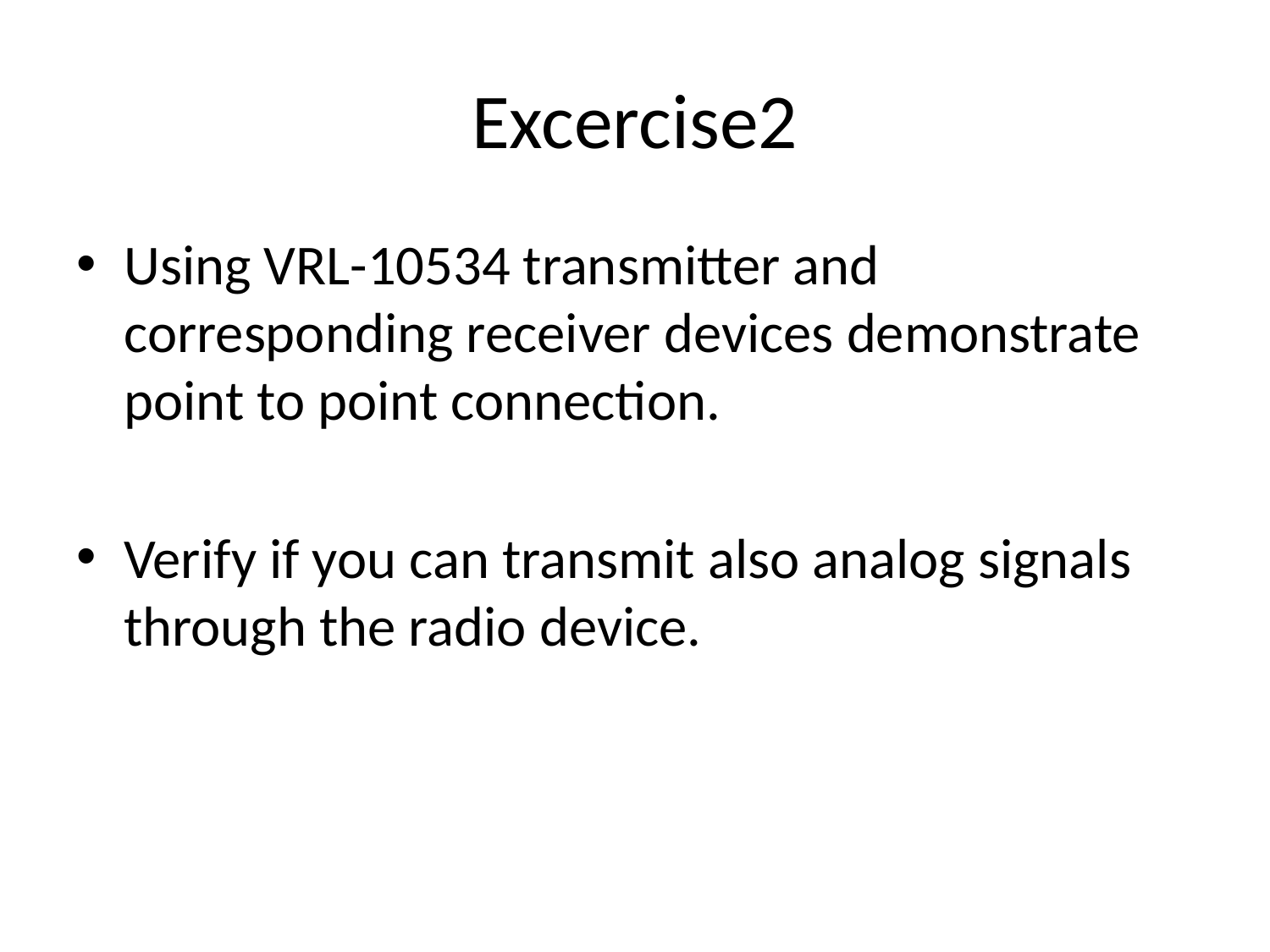

# Excercise2
Using VRL-10534 transmitter and corresponding receiver devices demonstrate point to point connection.

Verify if you can transmit also analog signals through the radio device.